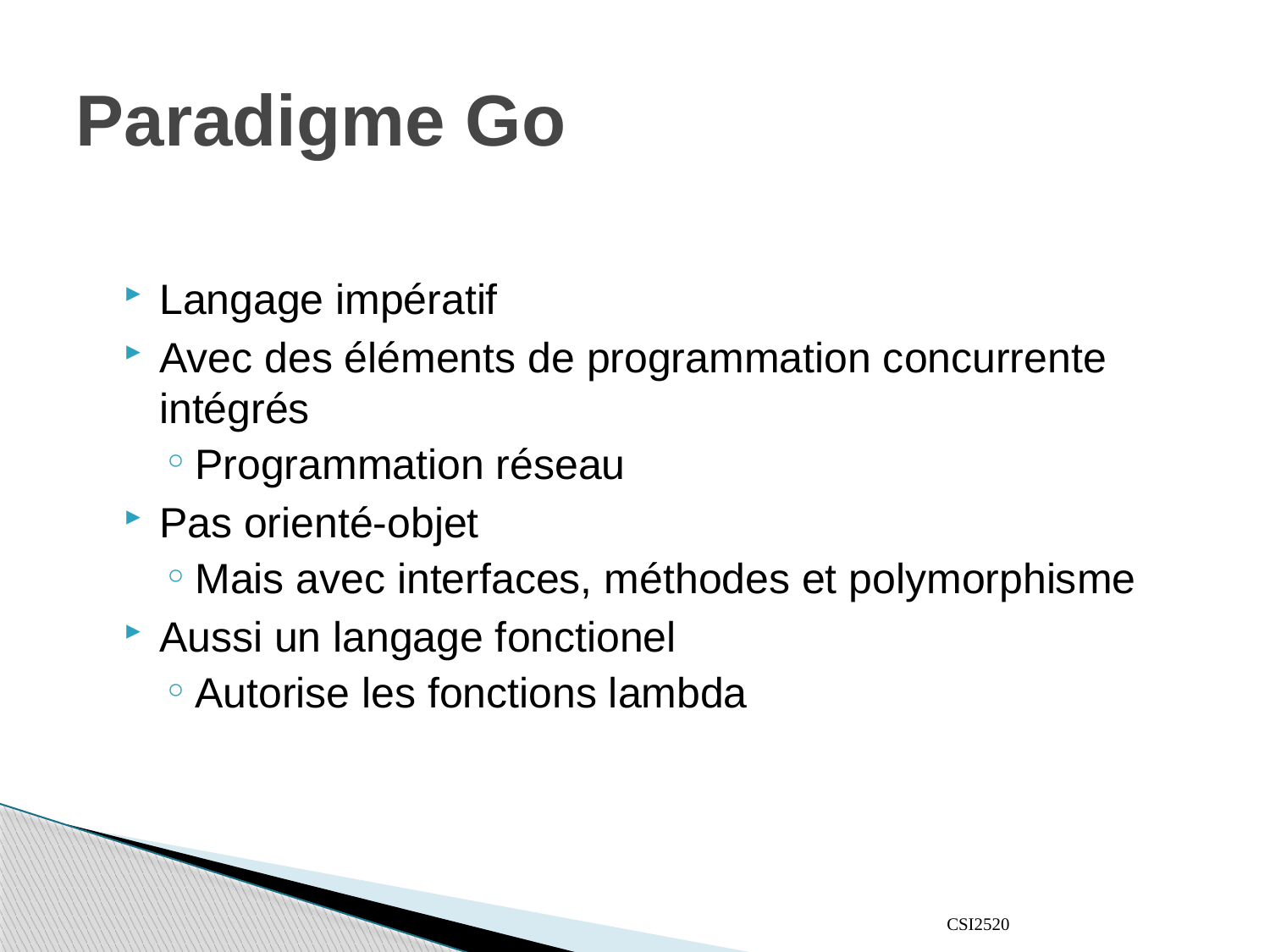

# Paradigme Go
Langage impératif
Avec des éléments de programmation concurrente intégrés
Programmation réseau
Pas orienté-objet
Mais avec interfaces, méthodes et polymorphisme
Aussi un langage fonctionel
Autorise les fonctions lambda
CSI2520